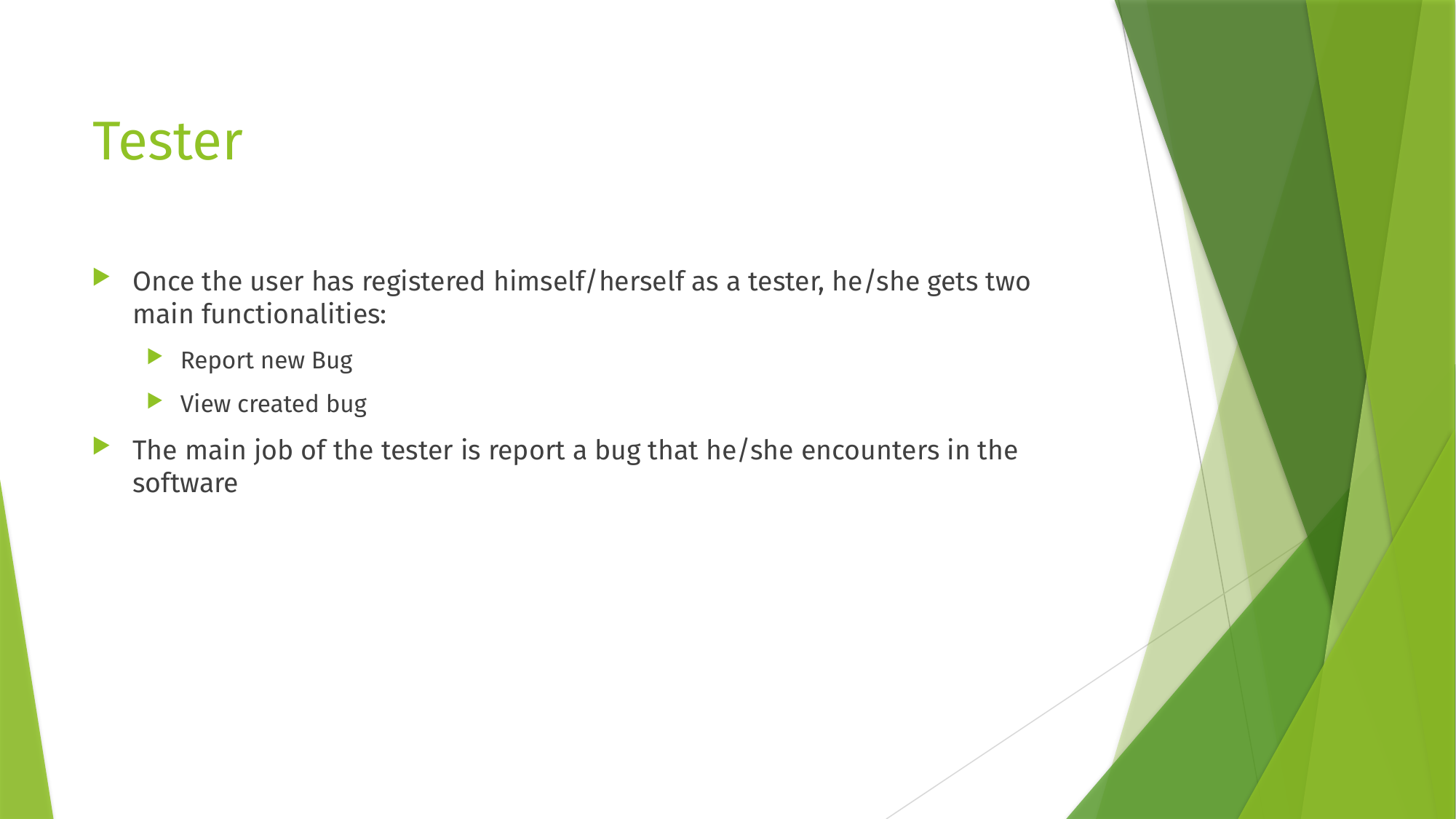

# Tester
Once the user has registered himself/herself as a tester, he/she gets two main functionalities:
Report new Bug
View created bug
The main job of the tester is report a bug that he/she encounters in the software